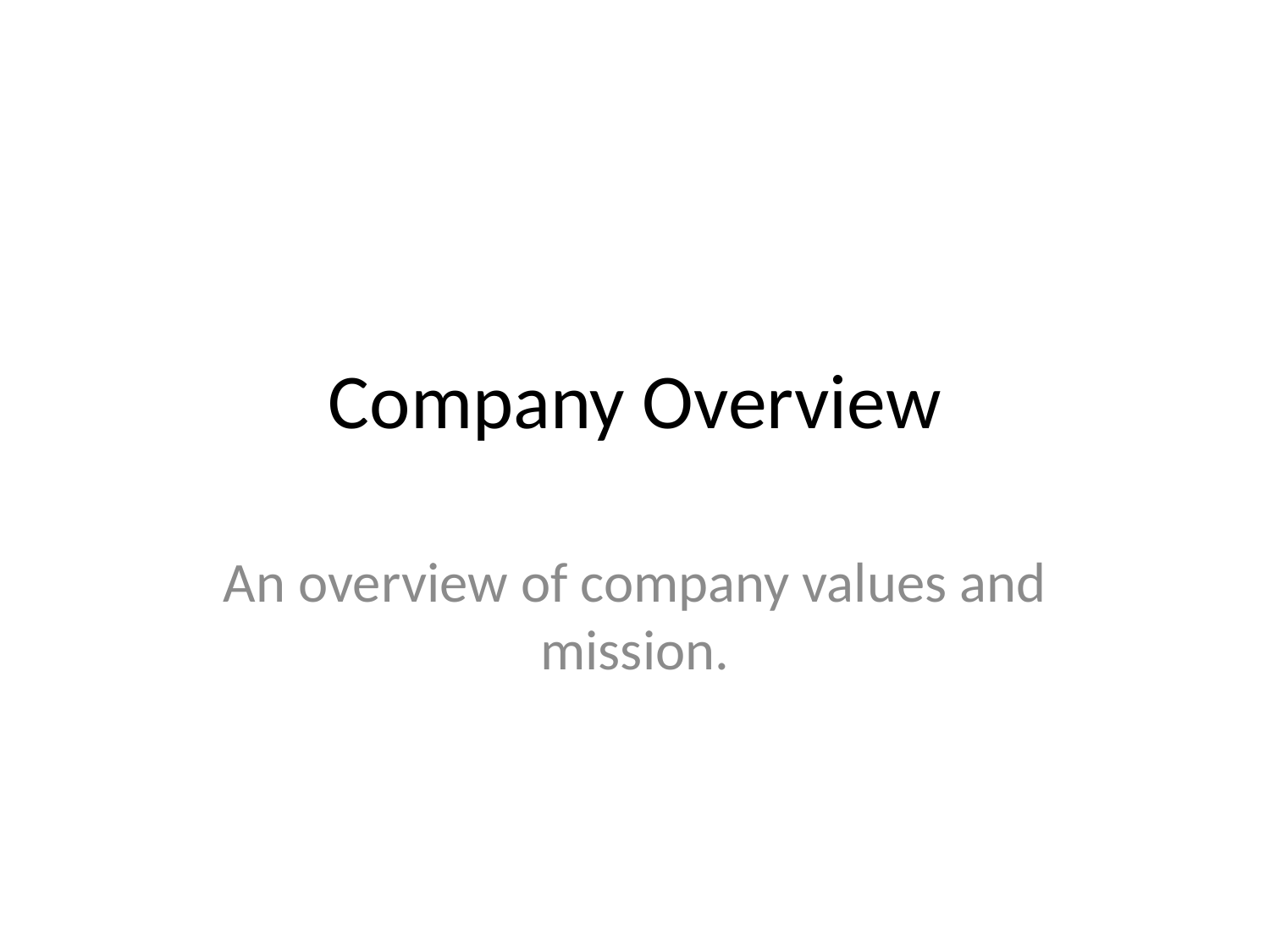

# Company Overview
An overview of company values and mission.